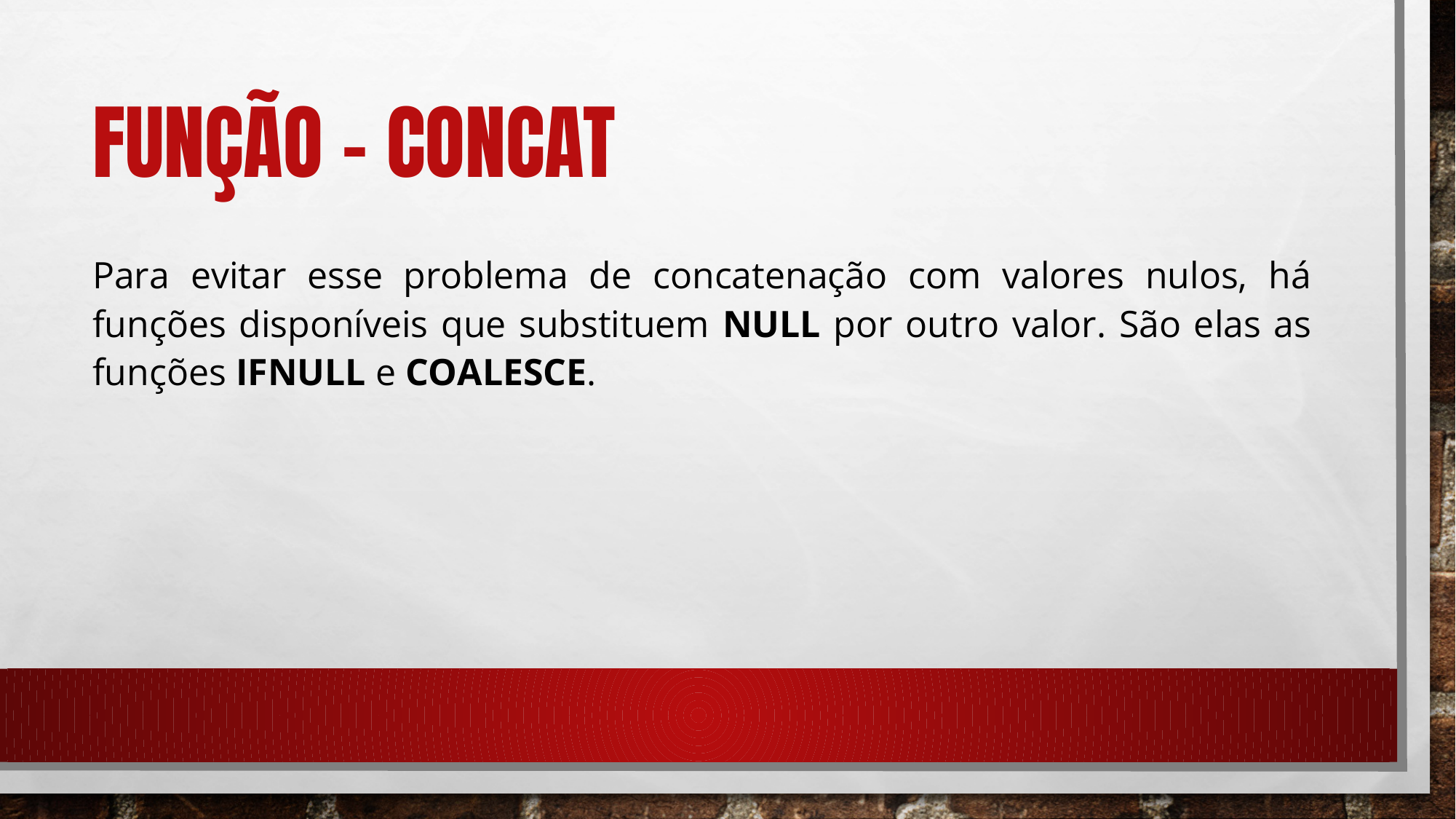

# FUNÇão – concat
Para evitar esse problema de concatenação com valores nulos, há funções disponíveis que substituem NULL por outro valor. São elas as funções IFNULL e COALESCE.